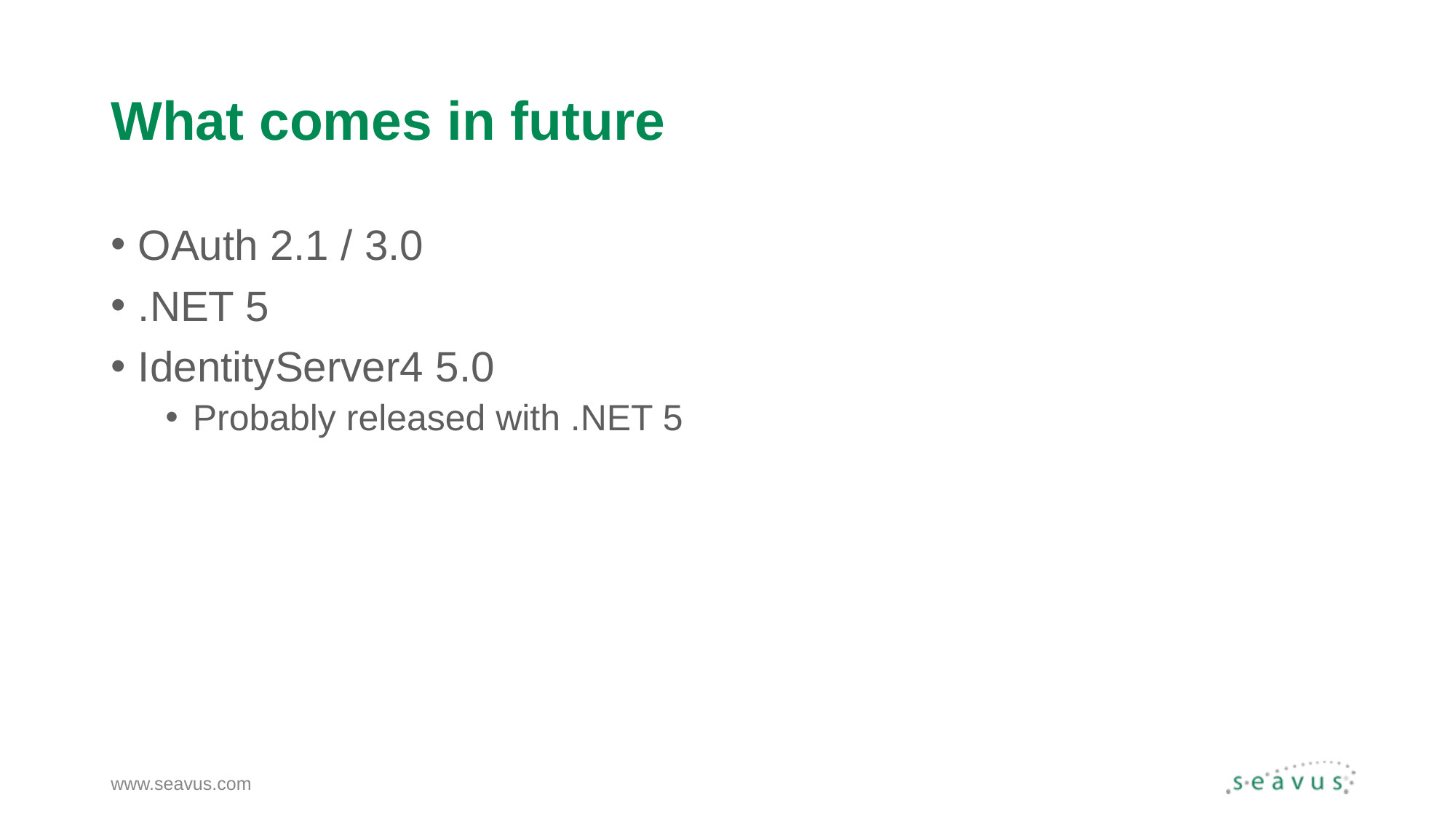

# What comes in future
OAuth 2.1 / 3.0
.NET 5
IdentityServer4 5.0
Probably released with .NET 5